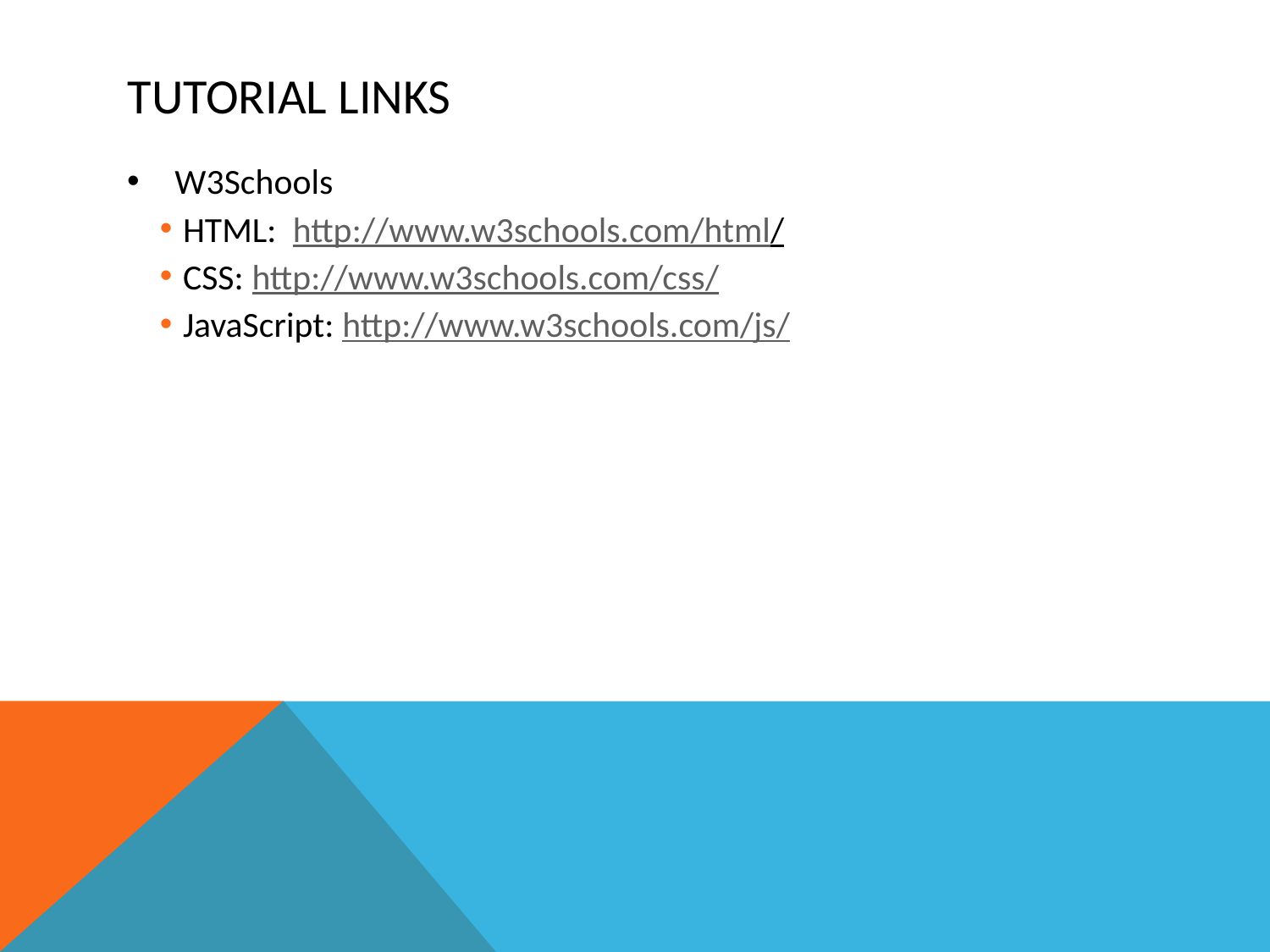

# Tutorial links
W3Schools
HTML:  http://www.w3schools.com/html/
CSS: http://www.w3schools.com/css/
JavaScript: http://www.w3schools.com/js/